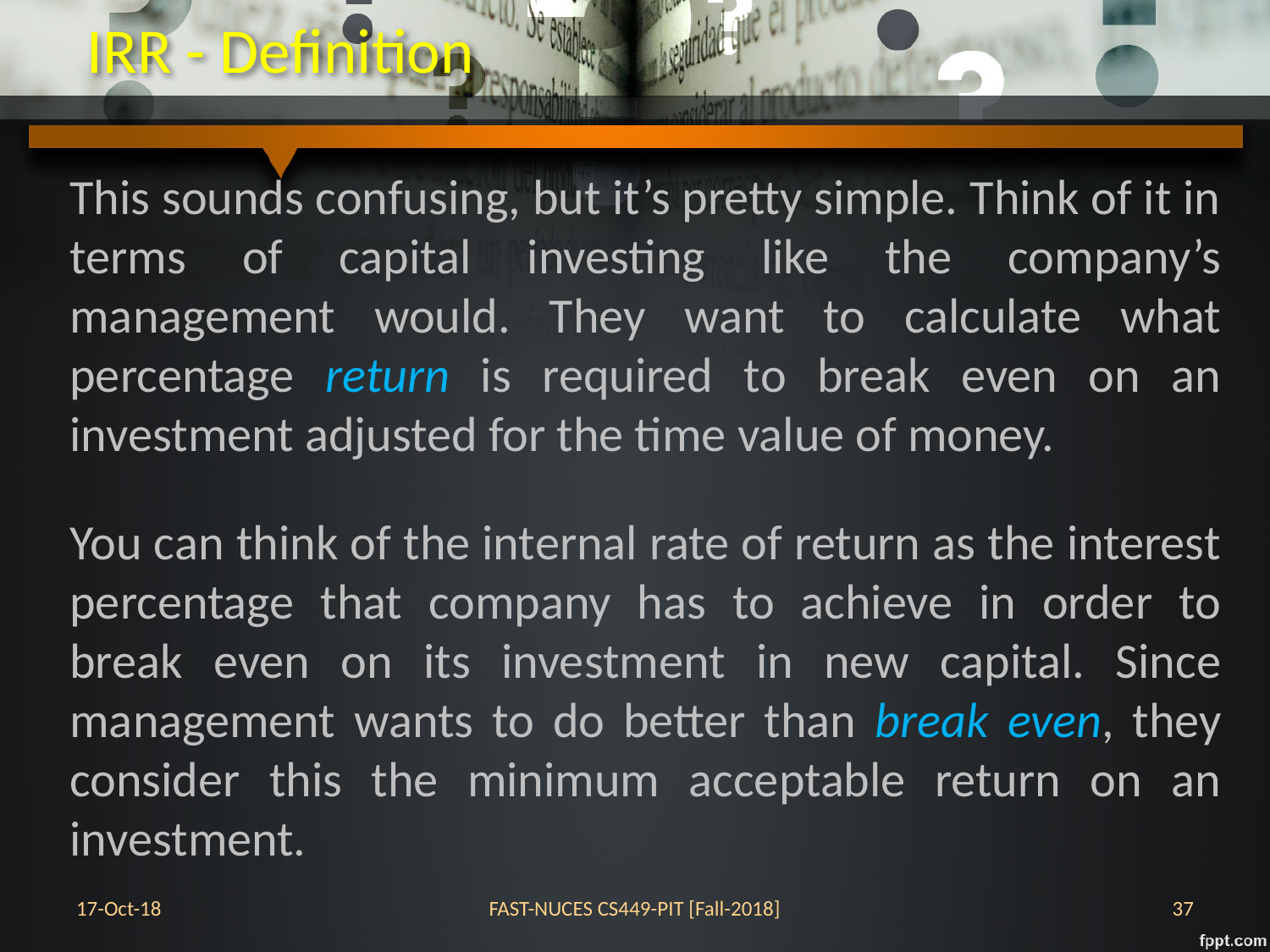

# IRR - Definition

This sounds confusing, but it’s pretty simple. Think of it in terms of capital investing like the company’s management would. They want to calculate what percentage return is required to break even on an investment adjusted for the time value of money.

You can think of the internal rate of return as the interest percentage that company has to achieve in order to break even on its investment in new capital. Since management wants to do better than break even, they consider this the minimum acceptable return on an investment.
17-Oct-18
FAST-NUCES CS449-PIT [Fall-2018]
37